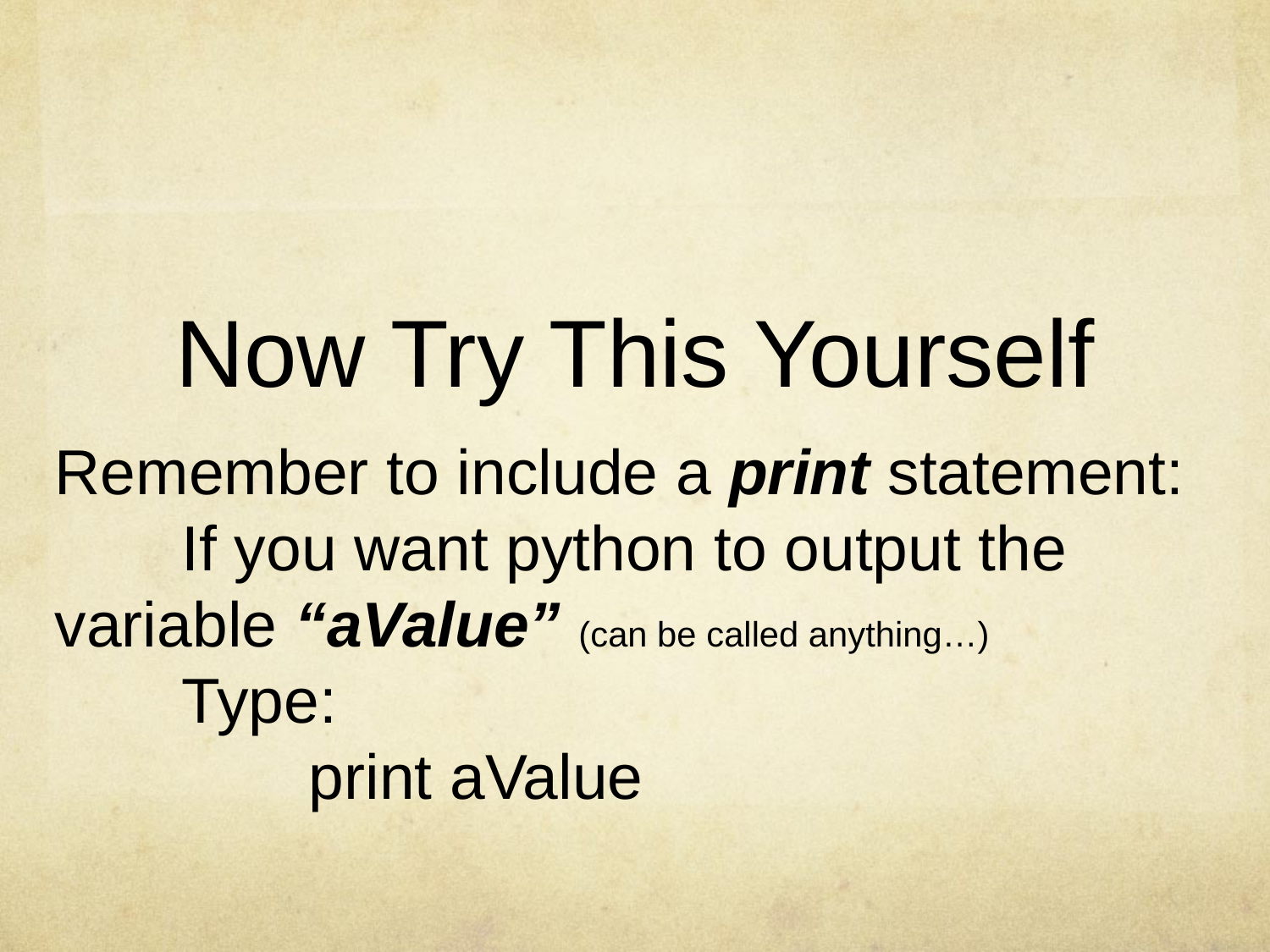

# Now Try This Yourself
Remember to include a print statement:
	If you want python to output the variable “aValue” (can be called anything…)
	Type:
		print aValue